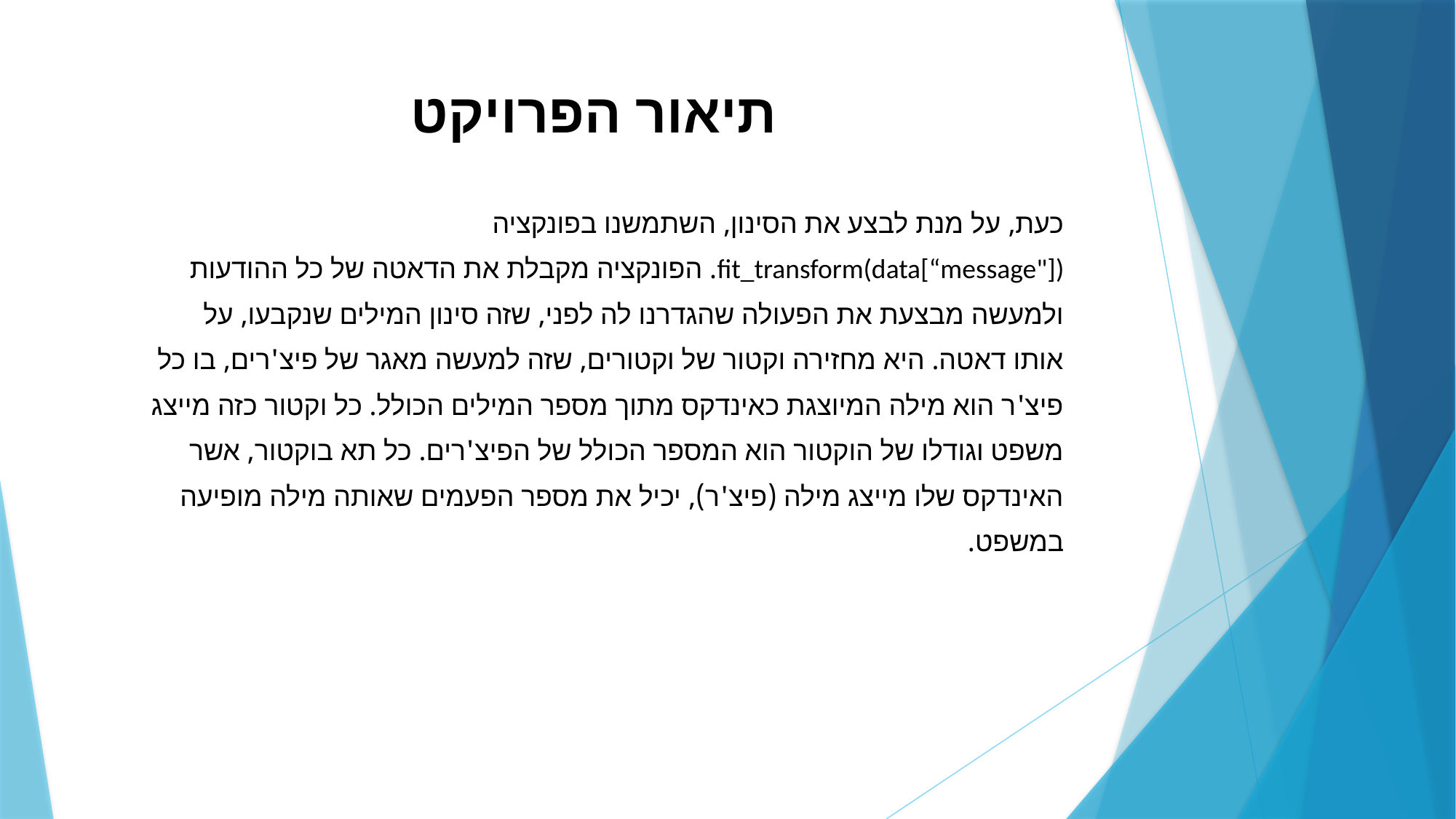

# תיאור הפרויקט
כעת, על מנת לבצע את הסינון, השתמשנו בפונקציה fit_transform(data[“message"]). הפונקציה מקבלת את הדאטה של כל ההודעות ולמעשה מבצעת את הפעולה שהגדרנו לה לפני, שזה סינון המילים שנקבעו, על אותו דאטה. היא מחזירה וקטור של וקטורים, שזה למעשה מאגר של פיצ'רים, בו כל פיצ'ר הוא מילה המיוצגת כאינדקס מתוך מספר המילים הכולל. כל וקטור כזה מייצג משפט וגודלו של הוקטור הוא המספר הכולל של הפיצ'רים. כל תא בוקטור, אשר האינדקס שלו מייצג מילה (פיצ'ר), יכיל את מספר הפעמים שאותה מילה מופיעה במשפט.